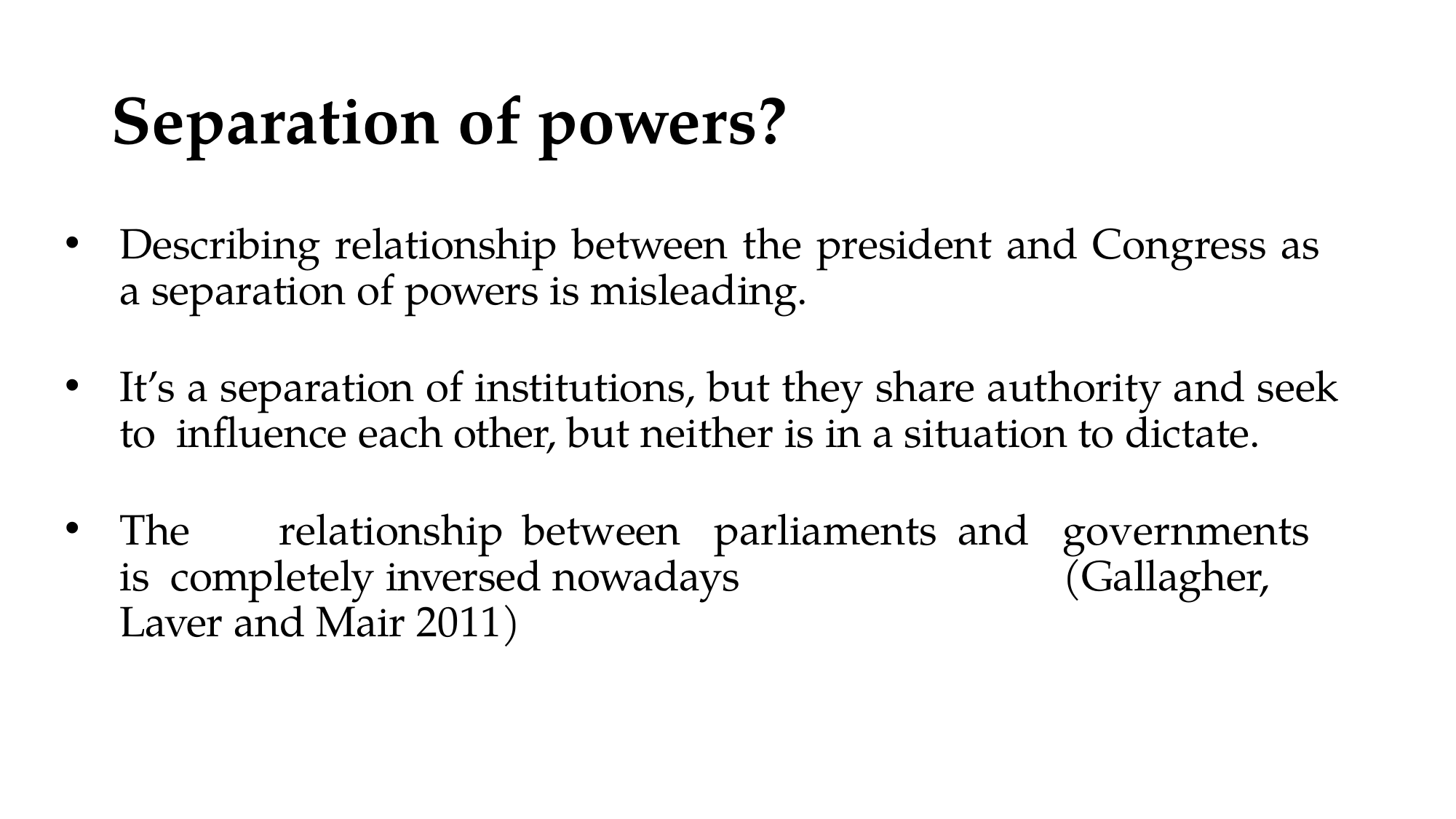

# Separation of powers?
Describing relationship between the president and Congress as  a separation of powers is misleading.

It’s a separation of institutions, but they share authority and seek to  influence each other, but neither is in a situation to dictate.

The	relationship	between	parliaments	and	governments	is  completely inversed nowadays		(Gallagher, Laver and Mair 2011)